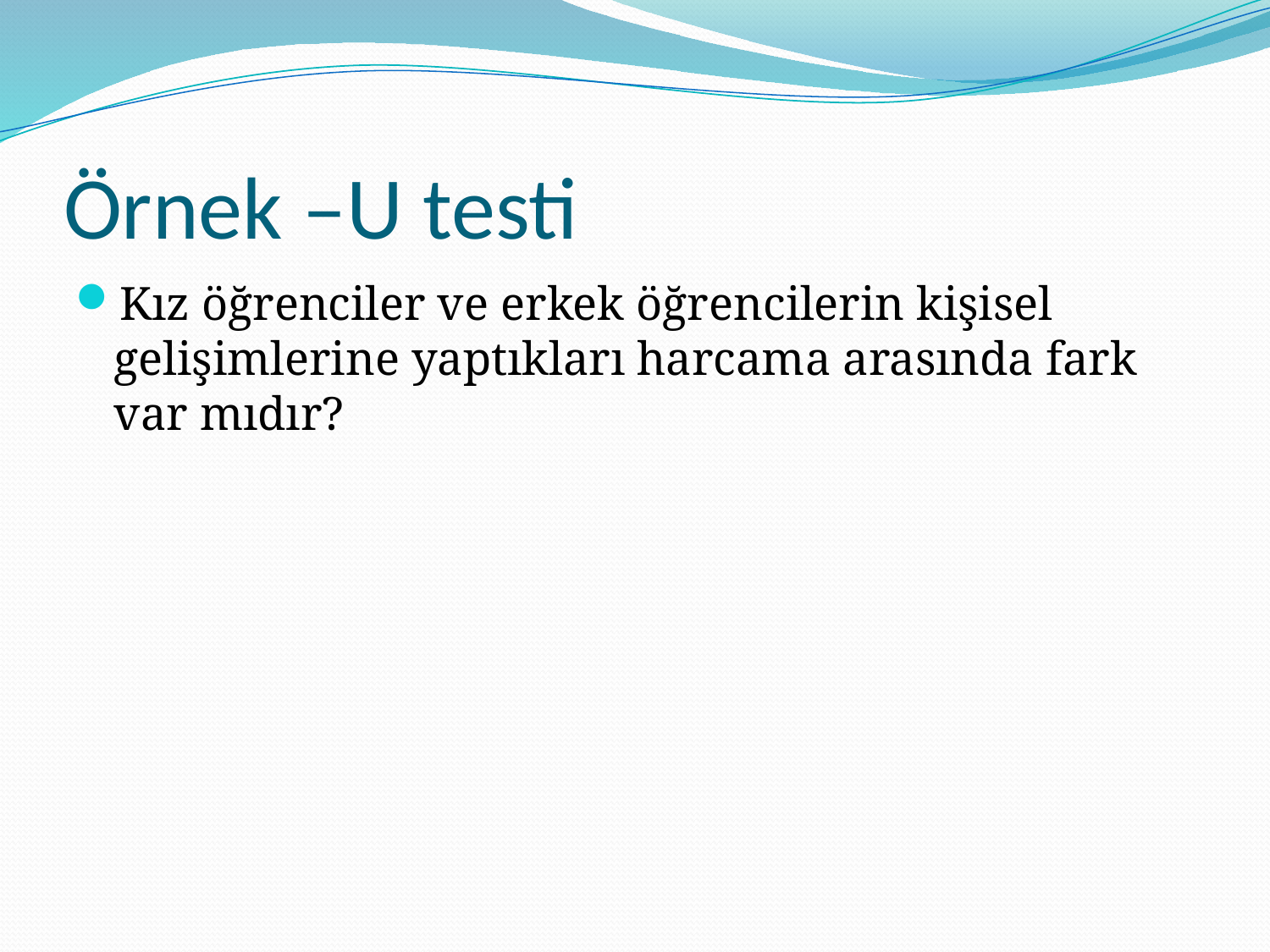

# Örnek –U testi
Kız öğrenciler ve erkek öğrencilerin kişisel gelişimlerine yaptıkları harcama arasında fark var mıdır?